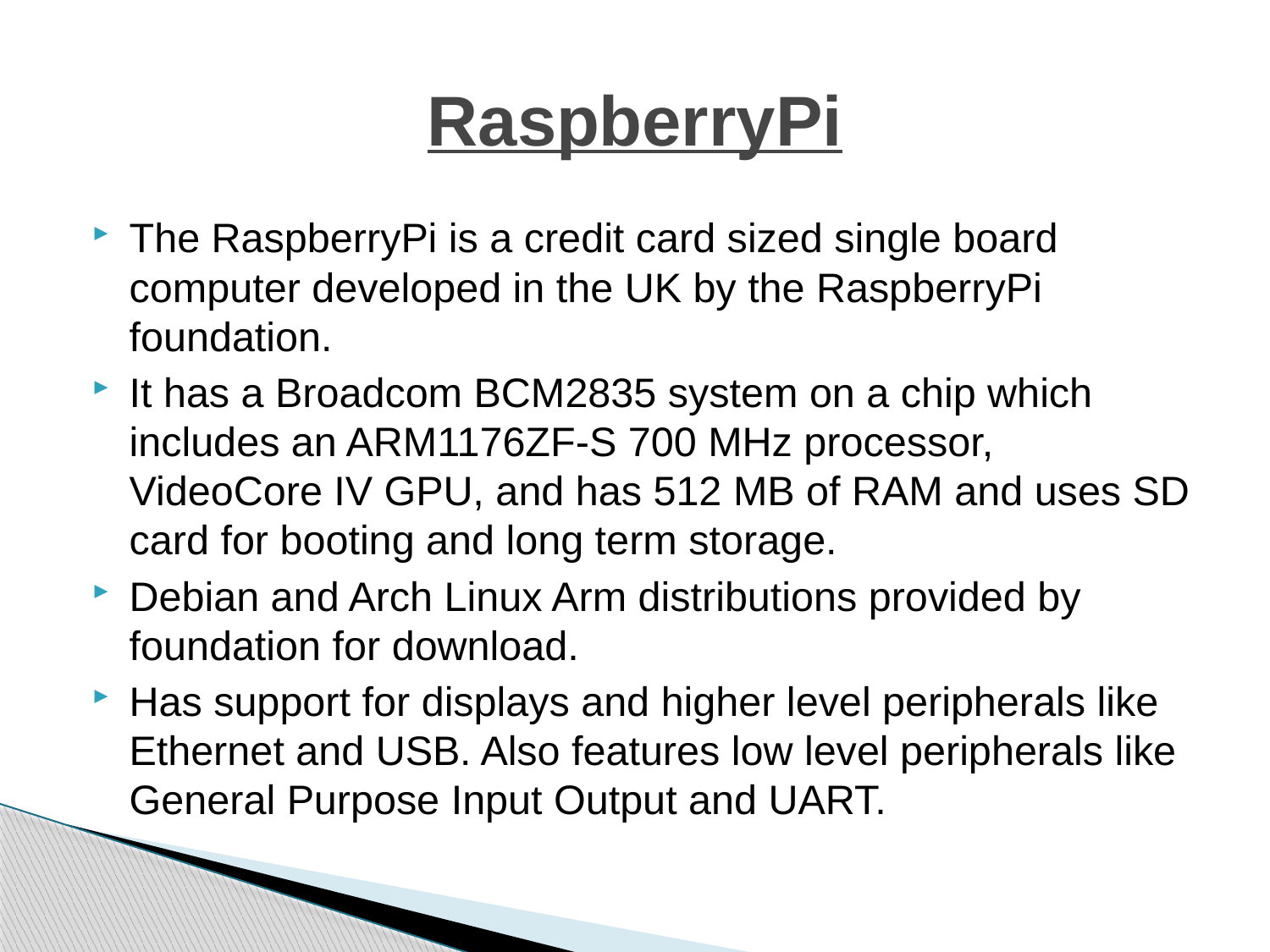

# RaspberryPi
The RaspberryPi is a credit card sized single board computer developed in the UK by the RaspberryPi foundation.
It has a Broadcom BCM2835 system on a chip which includes an ARM1176ZF-S 700 MHz processor, VideoCore IV GPU, and has 512 MB of RAM and uses SD card for booting and long term storage.
Debian and Arch Linux Arm distributions provided by foundation for download.
Has support for displays and higher level peripherals like Ethernet and USB. Also features low level peripherals like General Purpose Input Output and UART.